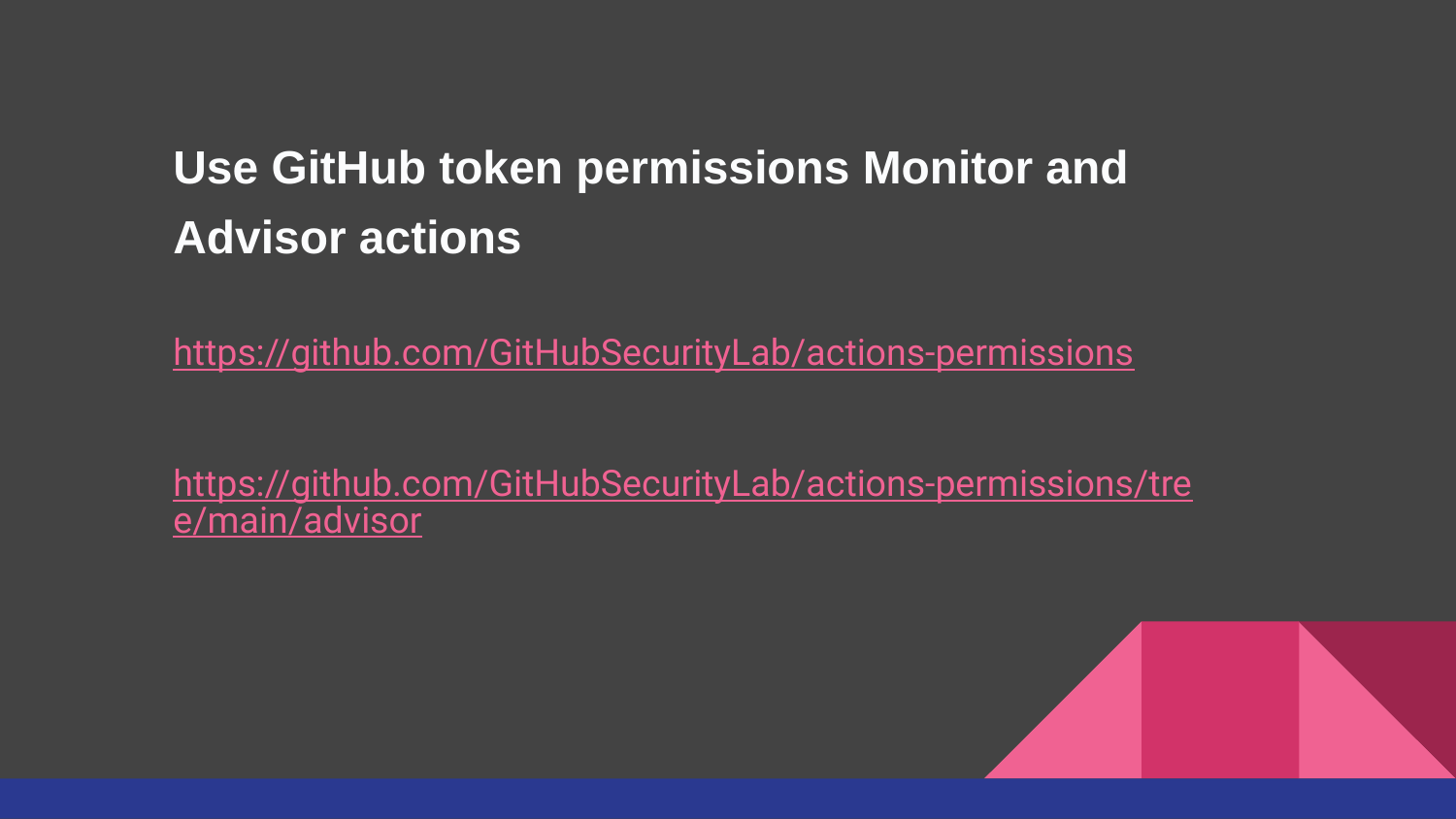

Use GitHub token permissions Monitor and Advisor actions

https://github.com/GitHubSecurityLab/actions-permissions

https://github.com/GitHubSecurityLab/actions-permissions/tree/main/advisor